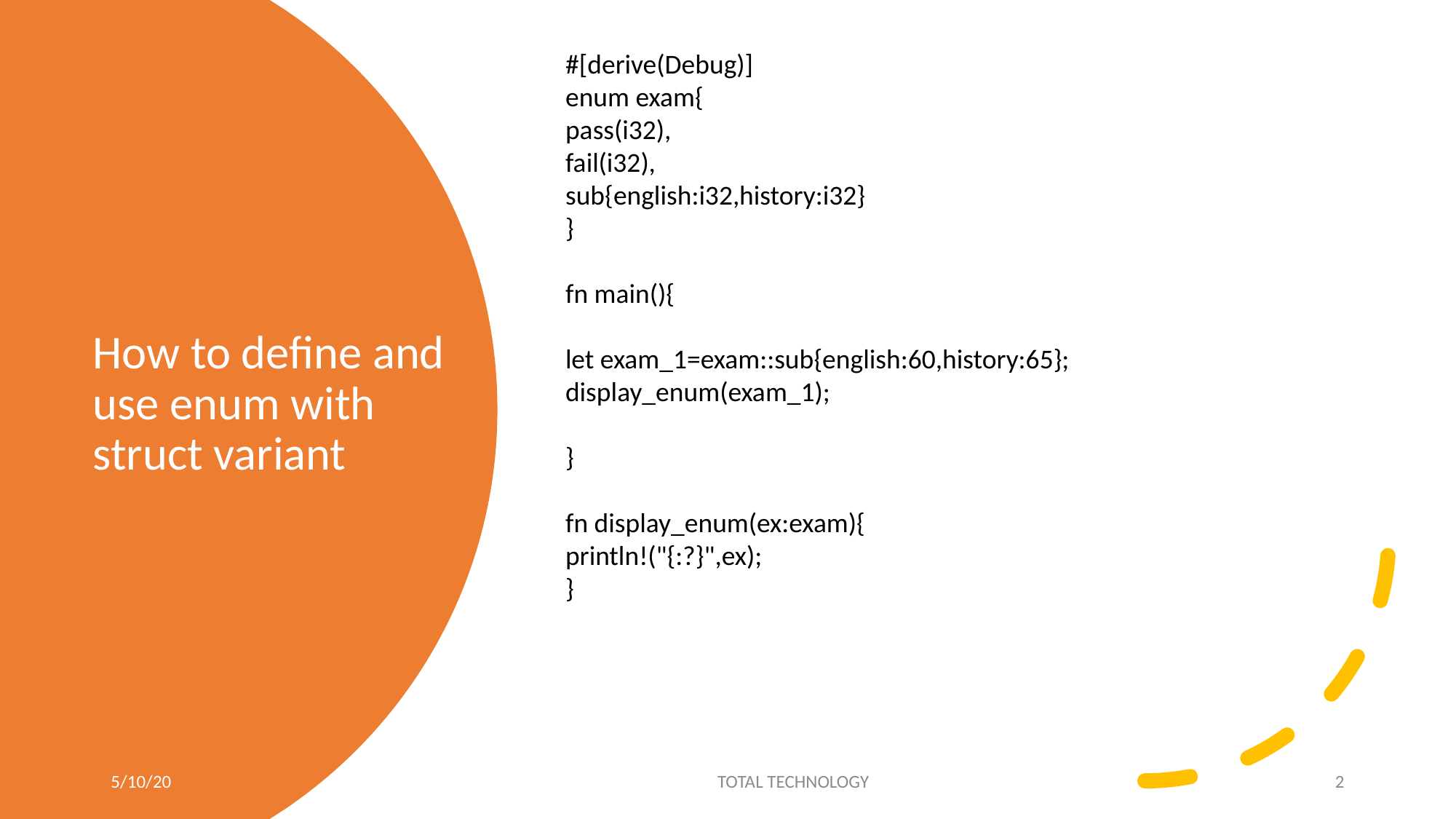

#[derive(Debug)]
enum exam{
pass(i32),
fail(i32),
sub{english:i32,history:i32}
}
fn main(){
let exam_1=exam::sub{english:60,history:65};
display_enum(exam_1);
}
fn display_enum(ex:exam){
println!("{:?}",ex);
}

# How to define and use enum with struct variant

5/10/20
TOTAL TECHNOLOGY
2